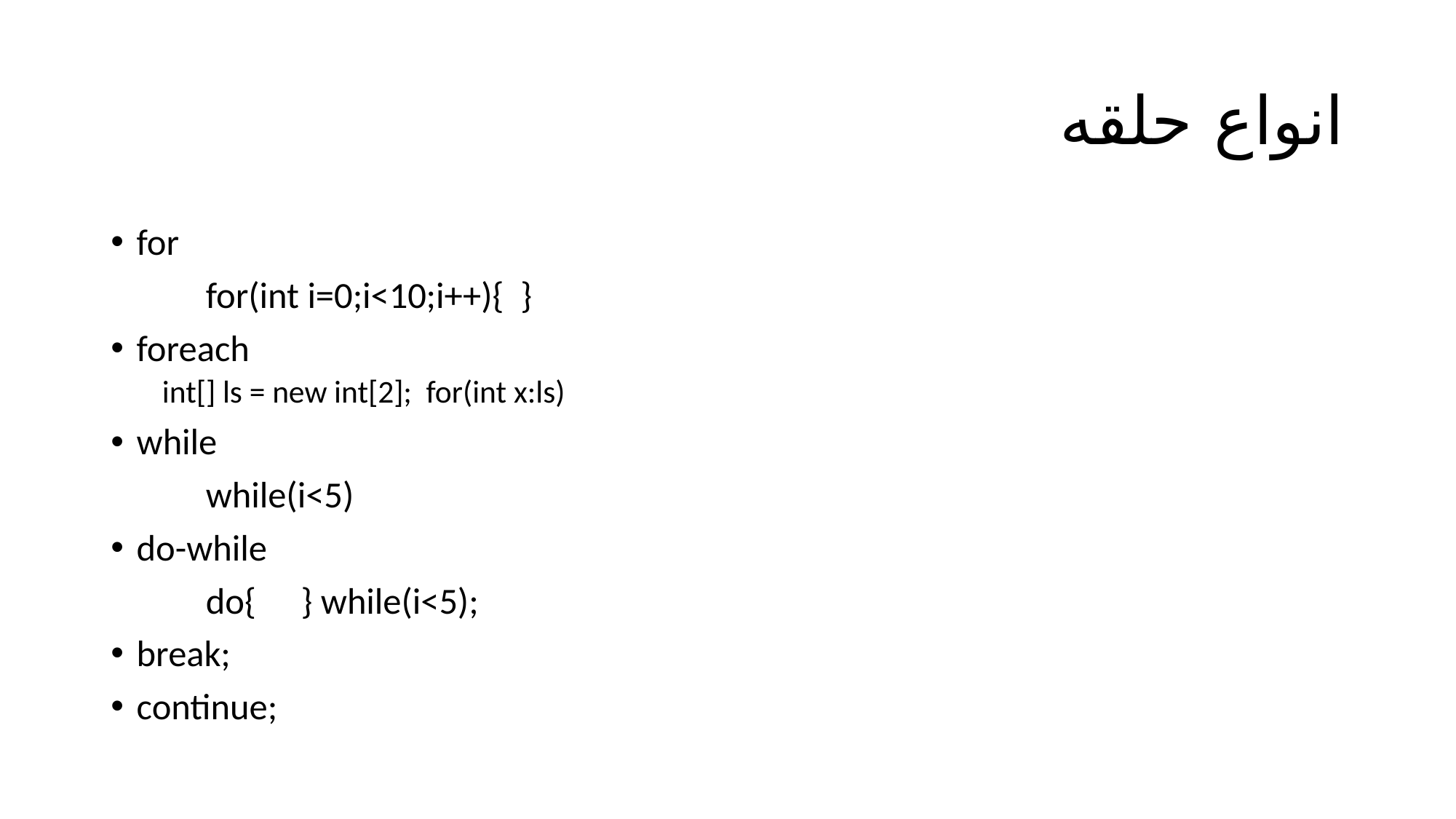

# انواع حلقه
for
	for(int i=0;i<10;i++){  }
foreach
	int[] ls = new int[2];  for(int x:ls)
while
	while(i<5)
do-while
	do{	} while(i<5);
break;
continue;